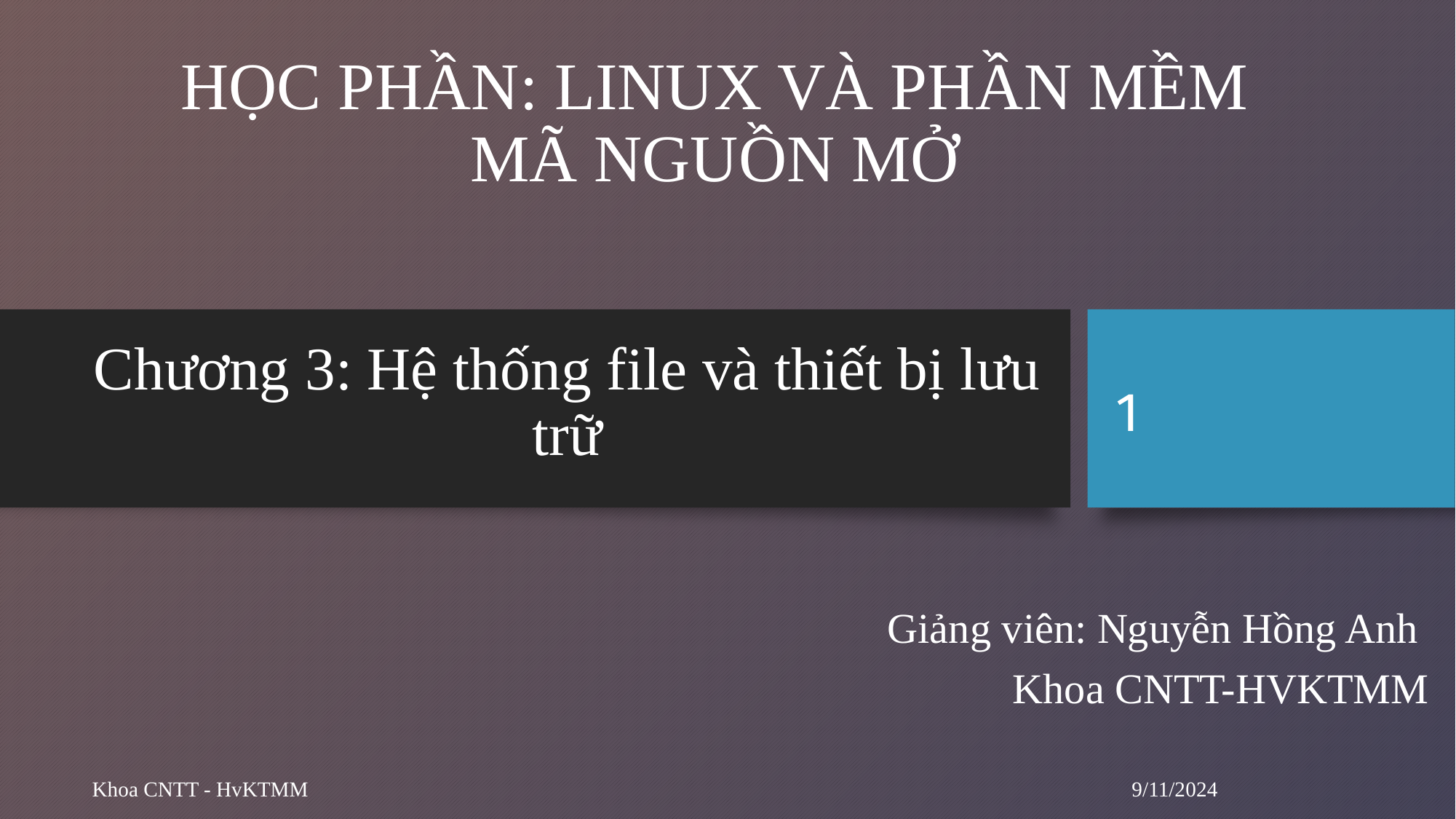

# HỌC PHẦN: LINUX VÀ PHẦN MỀM MÃ NGUỒN MỞ
Chương 3: Hệ thống file và thiết bị lưu trữ
1
Giảng viên: Nguyễn Hồng Anh
Khoa CNTT-HVKTMM
9/11/2024
Khoa CNTT - HvKTMM